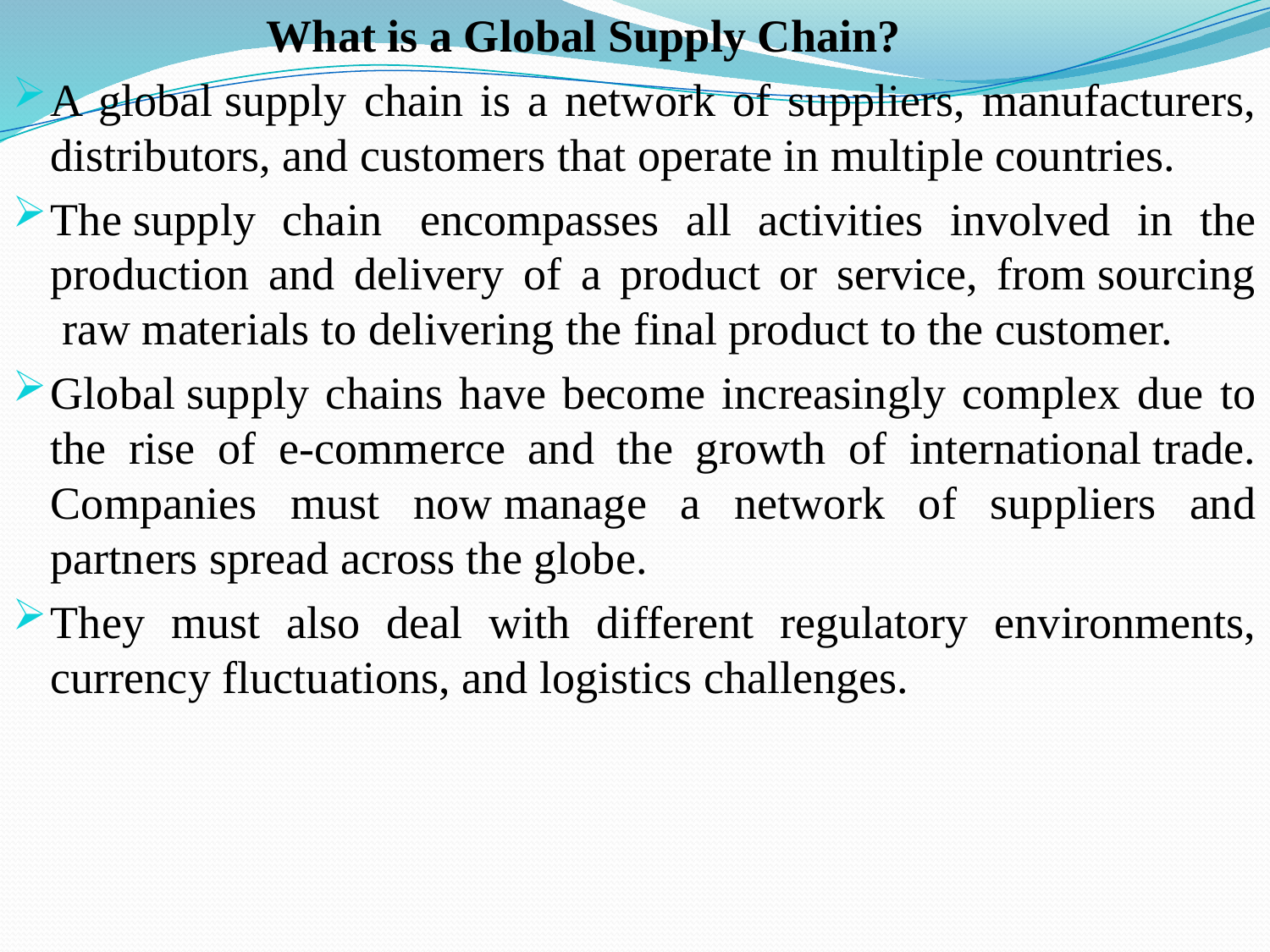

What is a Global Supply Chain?
A global supply chain is a network of suppliers, manufacturers, distributors, and customers that operate in multiple countries.
The supply chain  encompasses all activities involved in the production and delivery of a product or service, from sourcing  raw materials to delivering the final product to the customer.
Global supply chains have become increasingly complex due to the rise of e-commerce and the growth of international trade. Companies must now manage a network of suppliers and partners spread across the globe.
They must also deal with different regulatory environments, currency fluctuations, and logistics challenges.